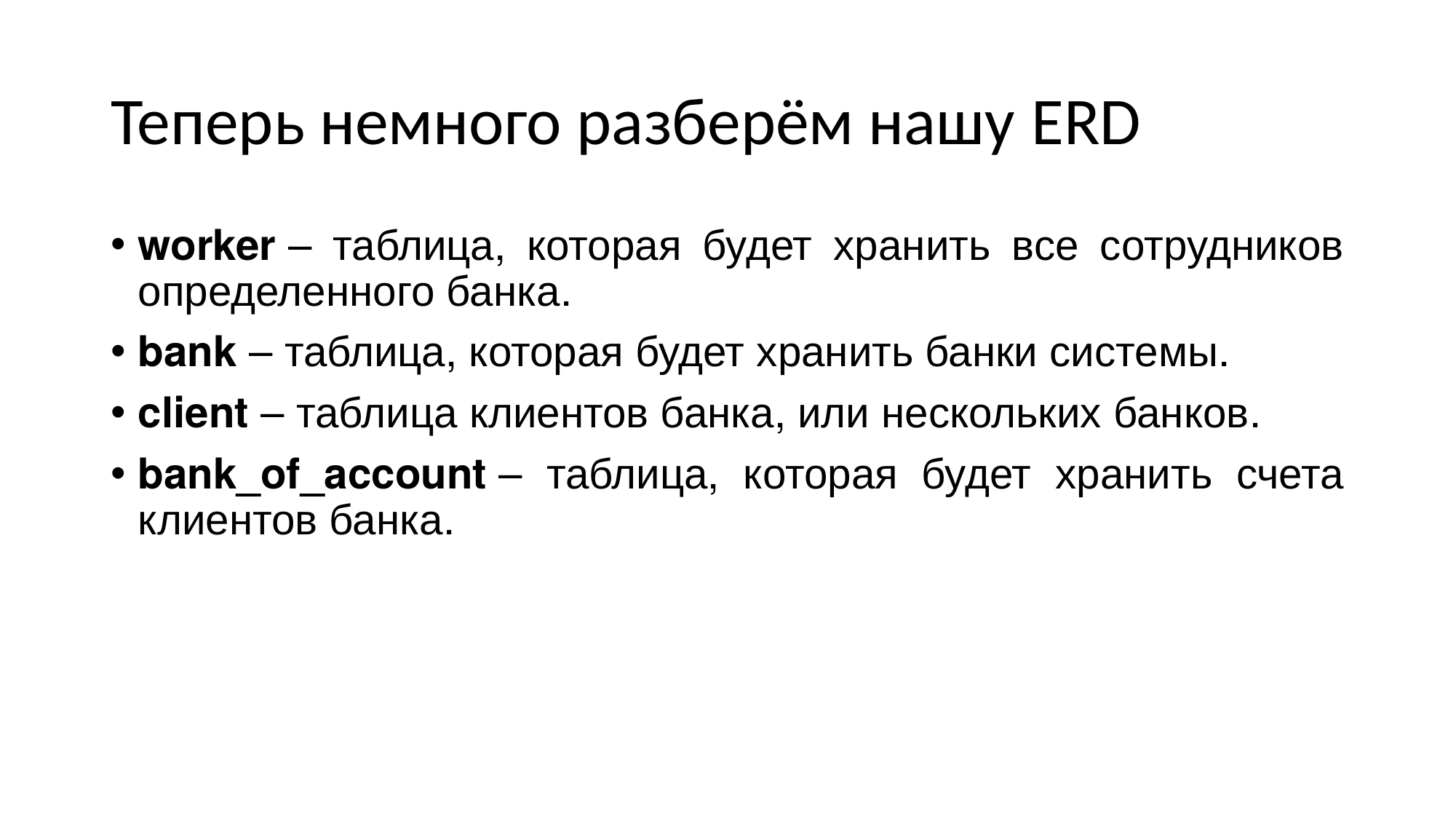

# Теперь немного разберём нашу ERD
worker – таблица, которая будет хранить все сотрудников определенного банка.
bank – таблица, которая будет хранить банки системы.
client – таблица клиентов банка, или нескольких банков.
bank_of_account – таблица, которая будет хранить счета клиентов банка.